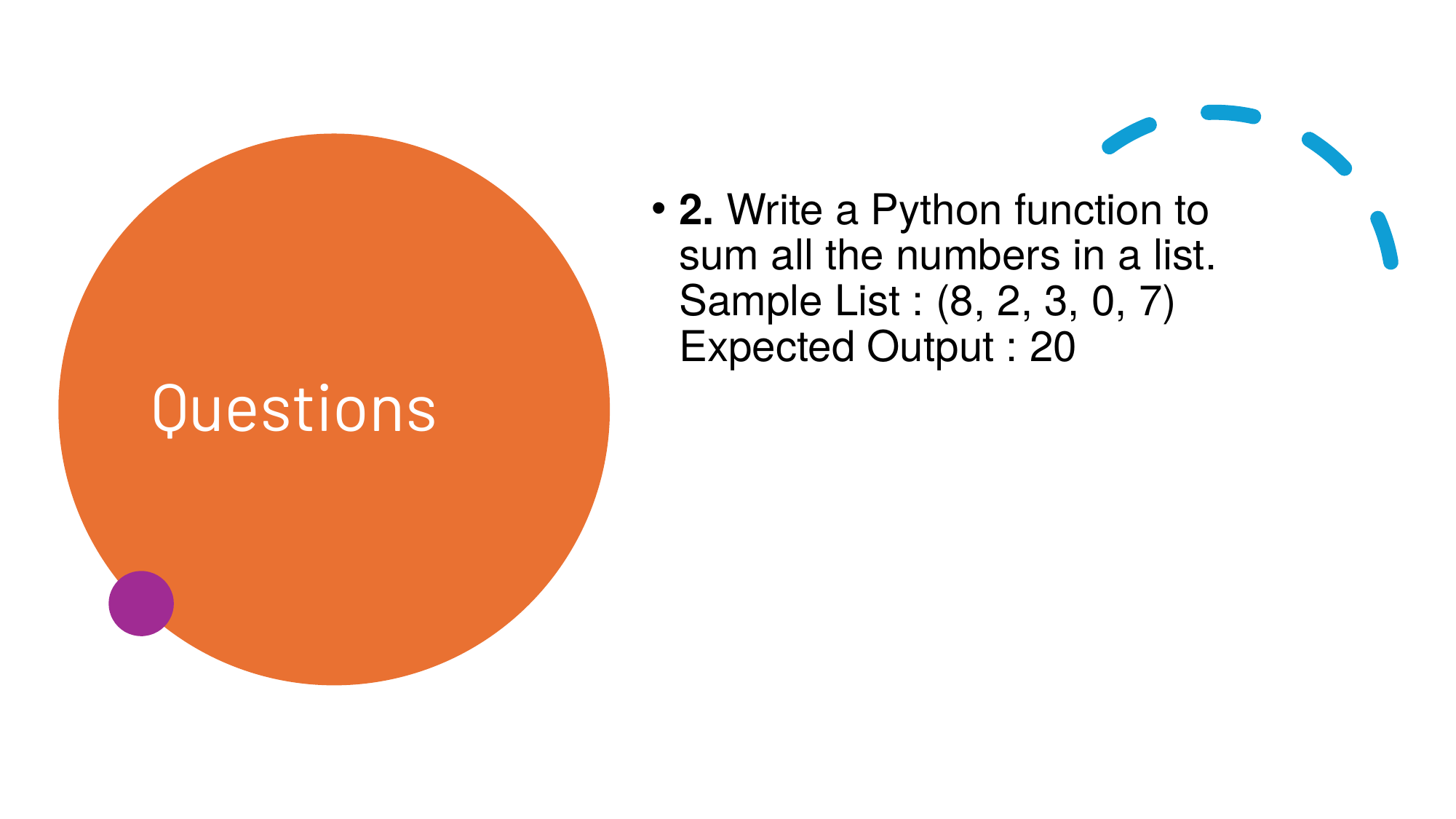

# Questions
2. Write a Python function to sum all the numbers in a list.
Sample List : (8, 2, 3, 0, 7)
Expected Output : 20